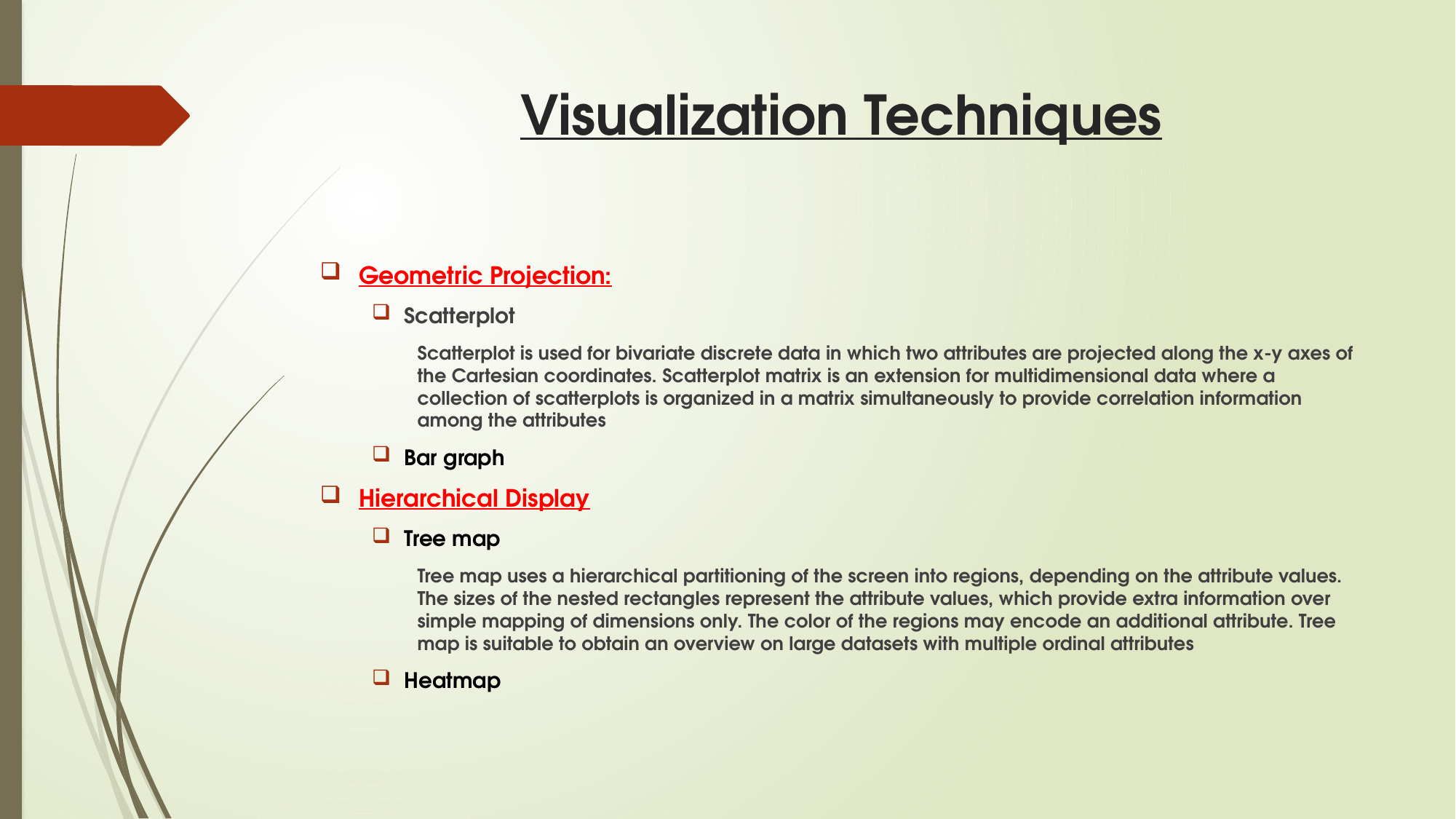

# Visualization Techniques
Geometric Projection:
Scatterplot
Scatterplot is used for bivariate discrete data in which two attributes are projected along the x-y axes of the Cartesian coordinates. Scatterplot matrix is an extension for multidimensional data where a collection of scatterplots is organized in a matrix simultaneously to provide correlation information among the attributes
Bar graph
Hierarchical Display
Tree map
Tree map uses a hierarchical partitioning of the screen into regions, depending on the attribute values. The sizes of the nested rectangles represent the attribute values, which provide extra information over simple mapping of dimensions only. The color of the regions may encode an additional attribute. Tree map is suitable to obtain an overview on large datasets with multiple ordinal attributes
Heatmap